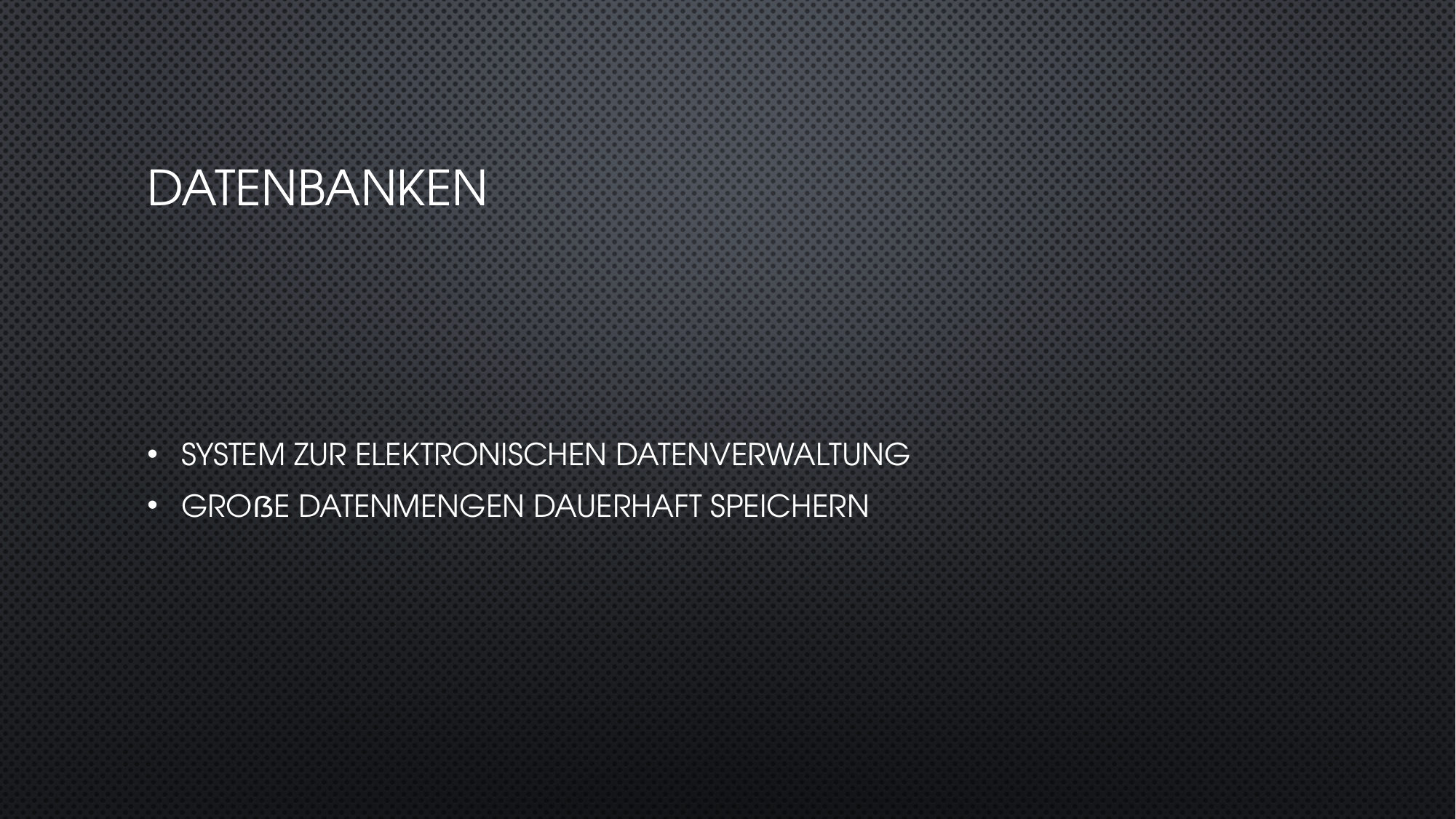

# Datenbanken
System zur elektronischen Datenverwaltung
Große Datenmengen dauerhaft speichern